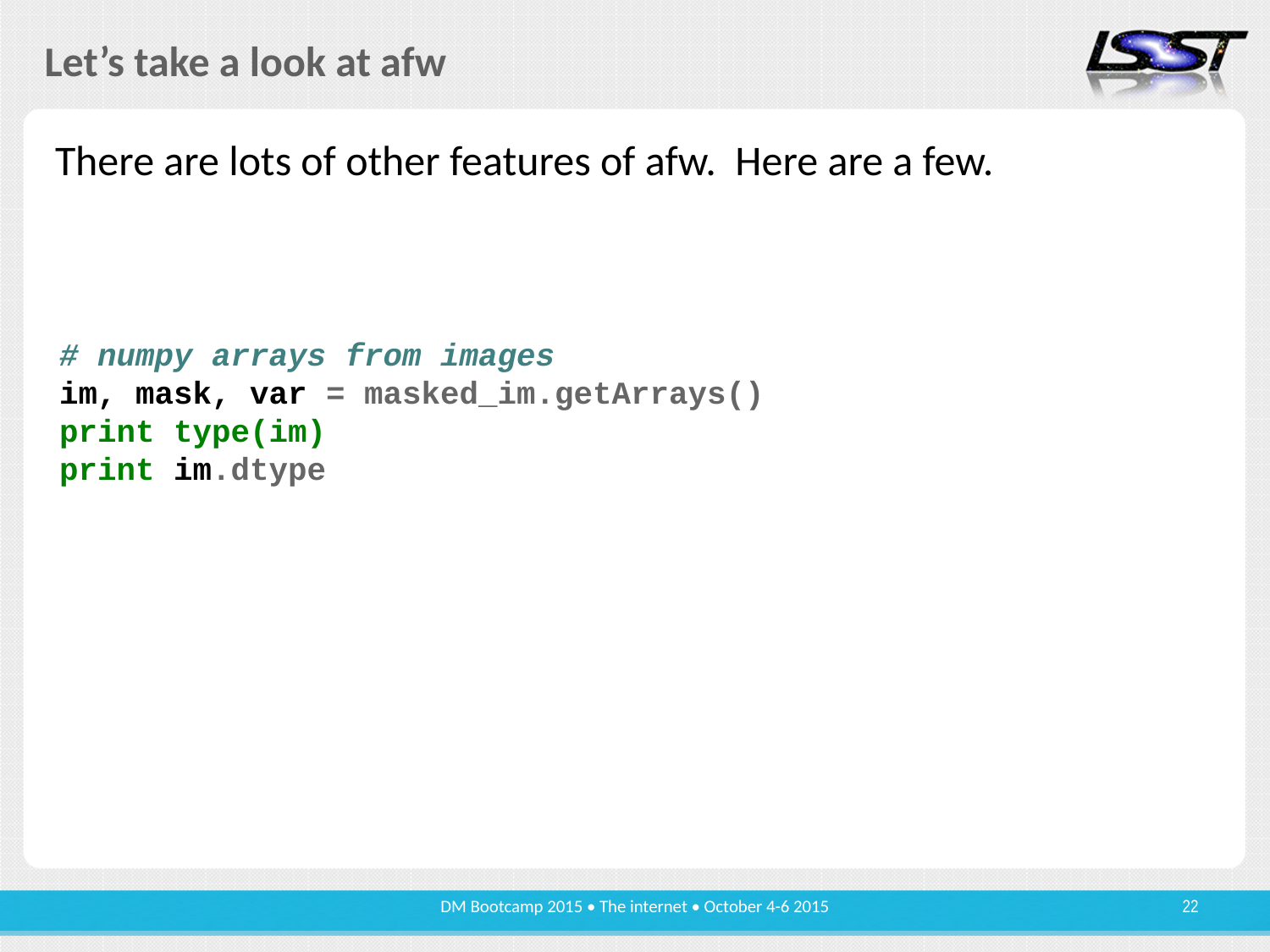

# Let’s take a look at afw
There are lots of other features of afw.  Here are a few.

# numpy arrays from images
im, mask, var = masked_im.getArrays()
print type(im)
print im.dtype